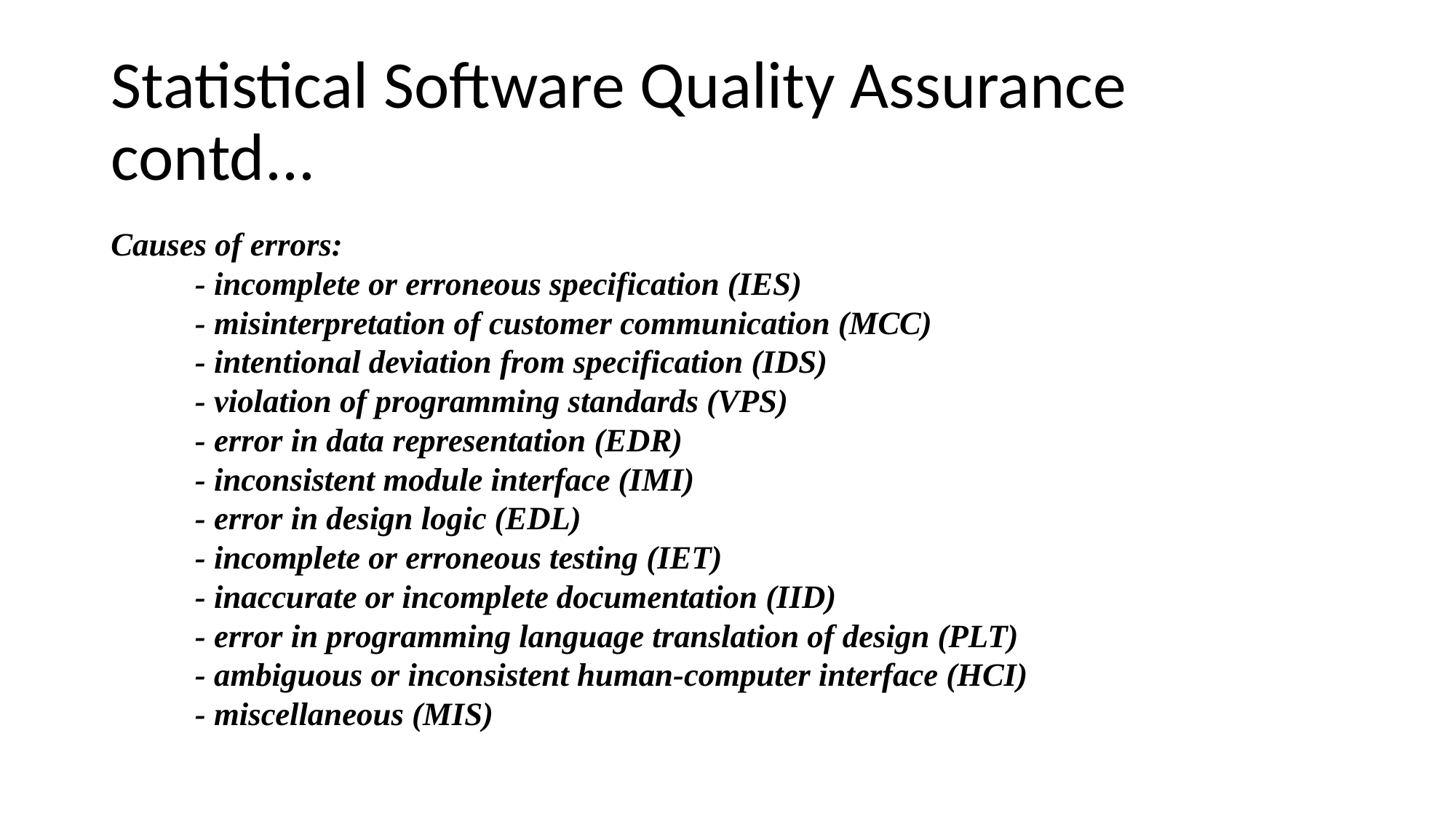

# Statistical Software Quality Assurance  contd...
Causes of errors:
	- incomplete or erroneous specification (IES)
	- misinterpretation of customer communication (MCC)
	- intentional deviation from specification (IDS)
	- violation of programming standards (VPS)
	- error in data representation (EDR)
	- inconsistent module interface (IMI)
	- error in design logic (EDL)
	- incomplete or erroneous testing (IET)
	- inaccurate or incomplete documentation (IID)
	- error in programming language translation of design (PLT)
	- ambiguous or inconsistent human-computer interface (HCI)
	- miscellaneous (MIS)